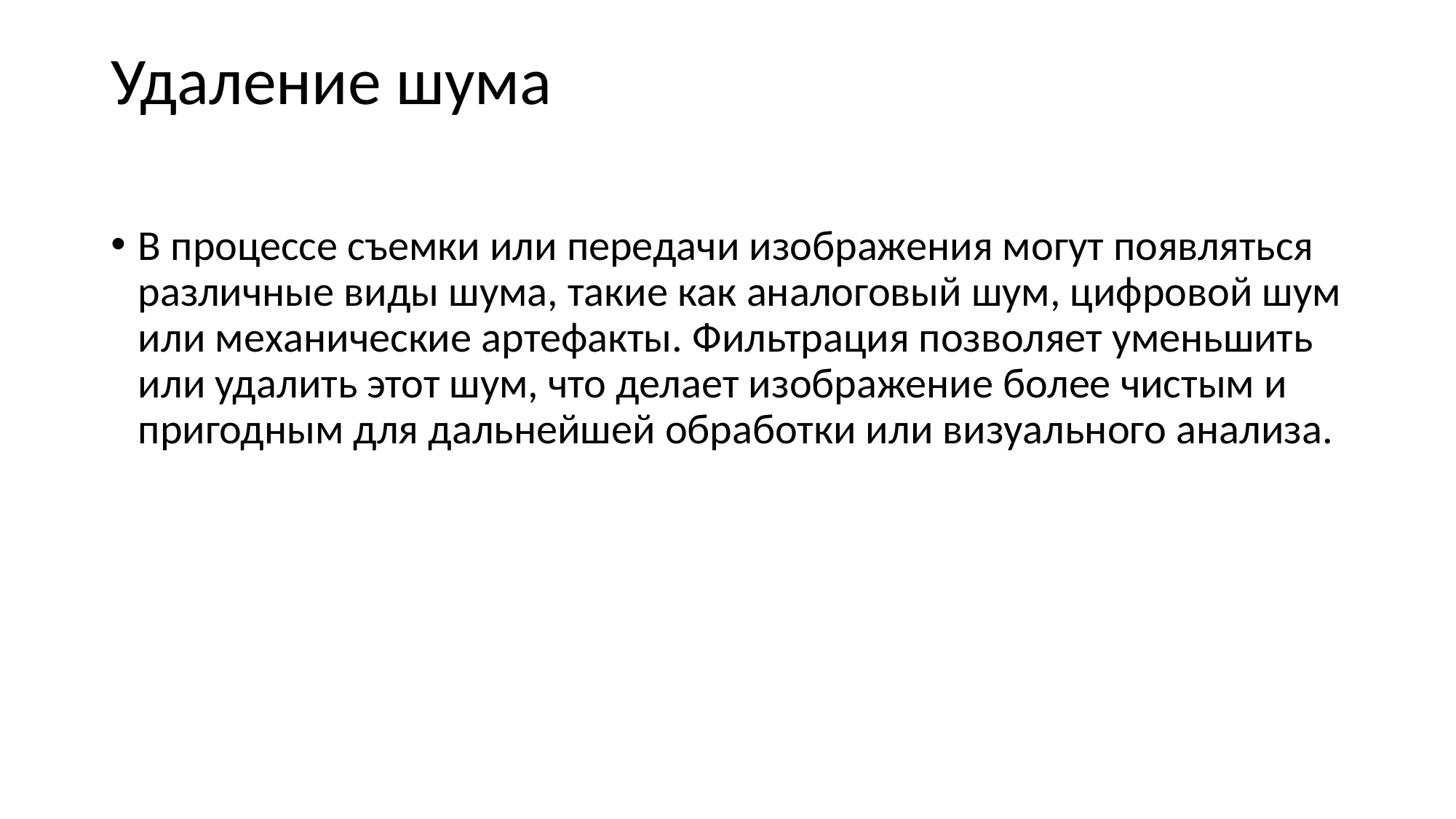

# Удаление шума
В процессе съемки или передачи изображения могут появляться различные виды шума, такие как аналоговый шум, цифровой шум или механические артефакты. Фильтрация позволяет уменьшить или удалить этот шум, что делает изображение более чистым и пригодным для дальнейшей обработки или визуального анализа.